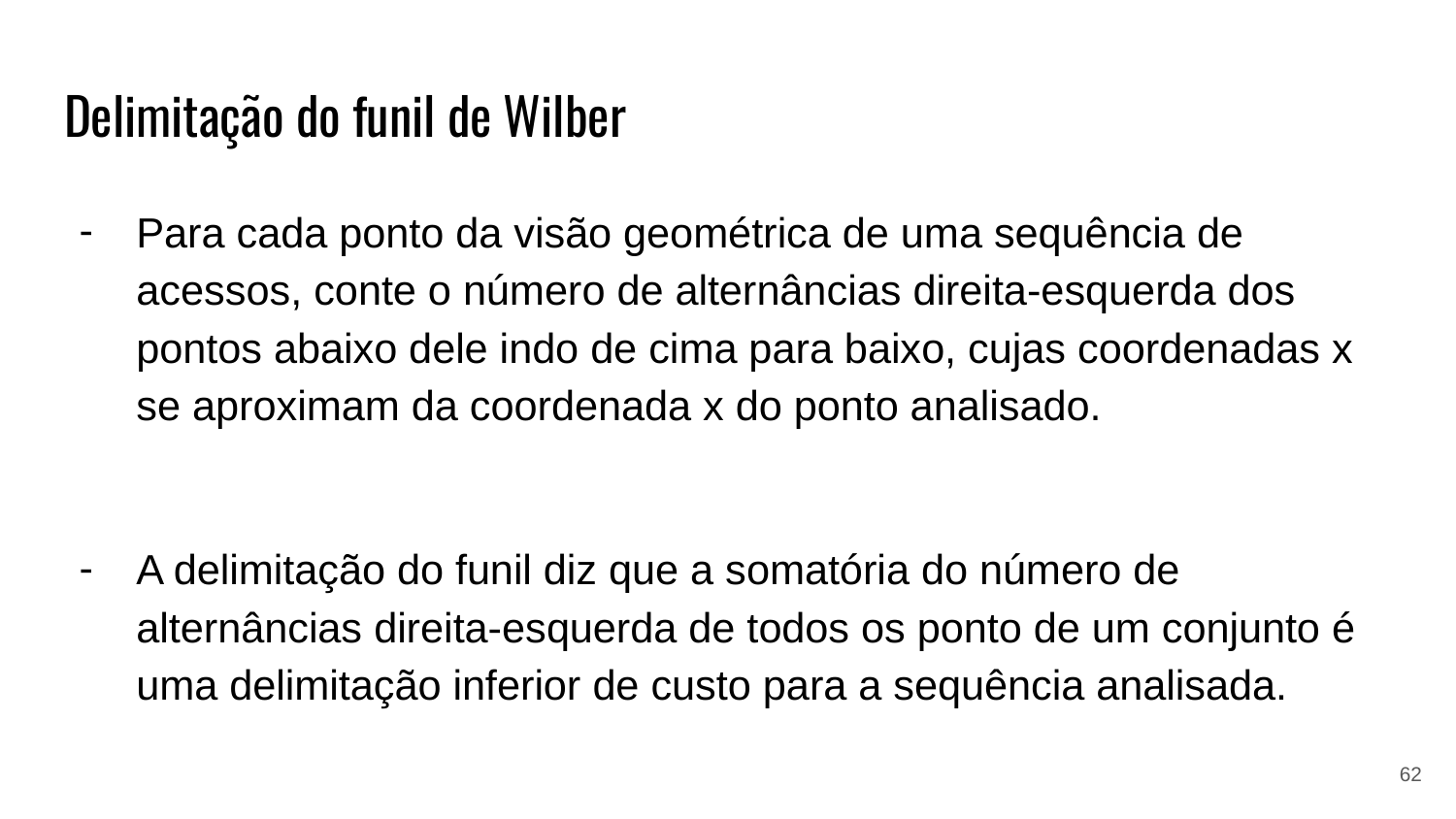

# Delimitação do funil de Wilber

Para cada ponto da visão geométrica de uma sequência de acessos, conte o número de alternâncias direita-esquerda dos pontos abaixo dele indo de cima para baixo, cujas coordenadas x se aproximam da coordenada x do ponto analisado.

A delimitação do funil diz que a somatória do número de alternâncias direita-esquerda de todos os ponto de um conjunto é uma delimitação inferior de custo para a sequência analisada.
62